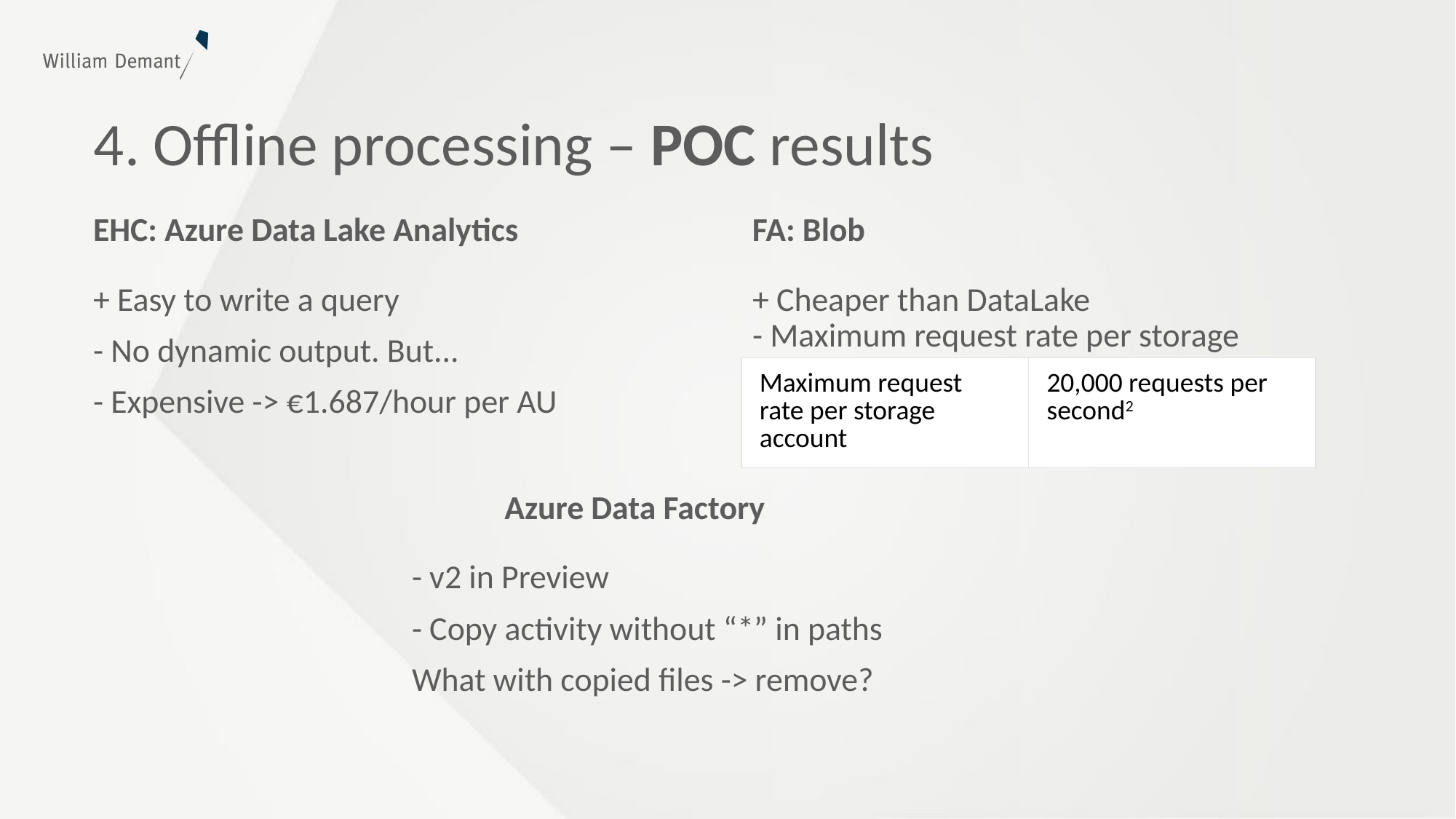

# 4. Offline processing – POC results
EHC: Azure Data Lake Analytics
FA: Blob
+ Easy to write a query
- No dynamic output. But...
- Expensive -> €1.687/hour per AU
+ Cheaper than DataLake
- Maximum request rate per storage

| Maximum request rate per storage account | 20,000 requests per second2 |
| --- | --- |
Azure Data Factory
- v2 in Preview
- Copy activity without “*” in paths
What with copied files -> remove?